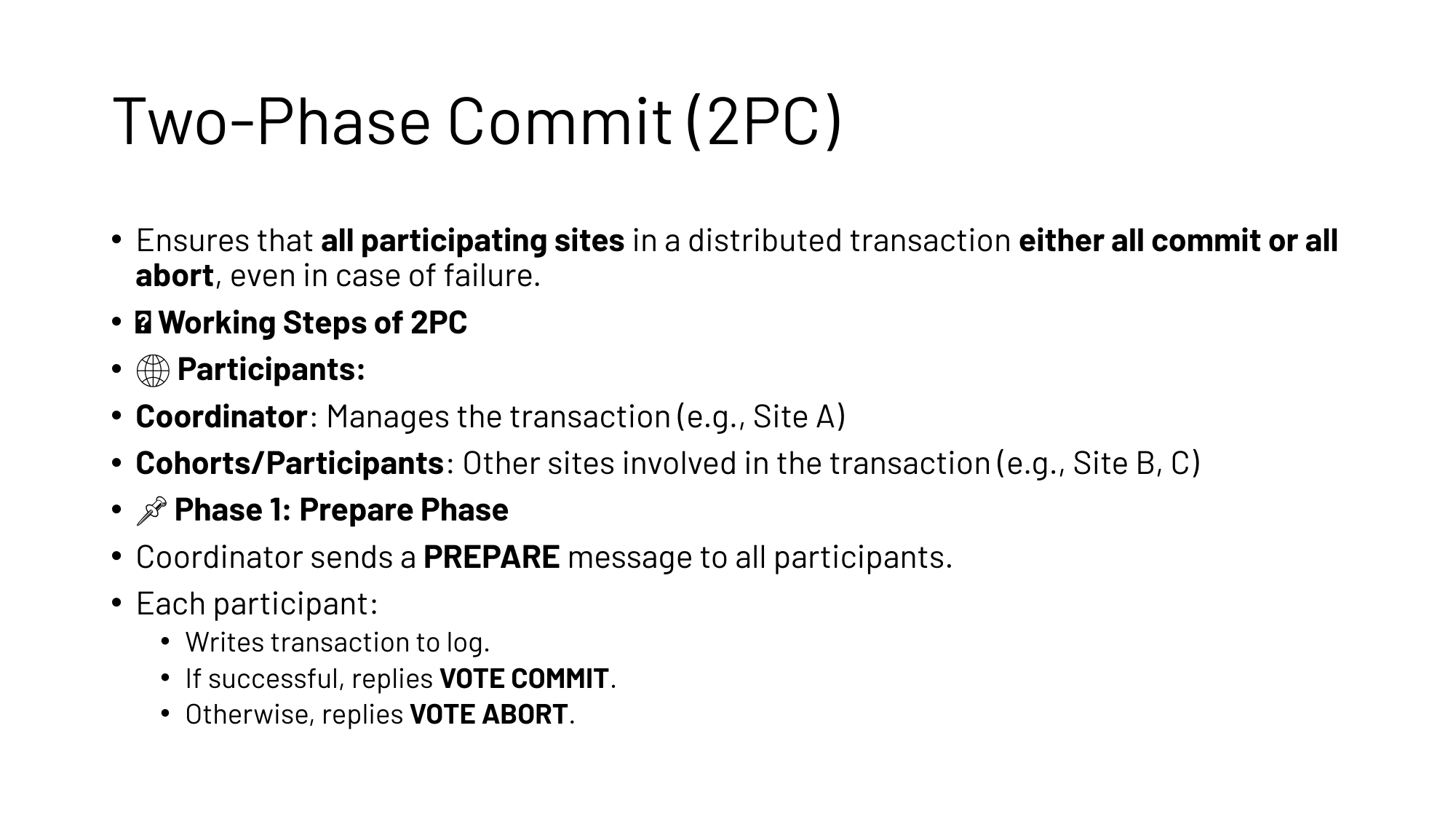

# Two-Phase Commit (2PC)
Ensures that all participating sites in a distributed transaction either all commit or all abort, even in case of failure.
🧩 Working Steps of 2PC
🌐 Participants:
Coordinator: Manages the transaction (e.g., Site A)
Cohorts/Participants: Other sites involved in the transaction (e.g., Site B, C)
📌 Phase 1: Prepare Phase
Coordinator sends a PREPARE message to all participants.
Each participant:
Writes transaction to log.
If successful, replies VOTE COMMIT.
Otherwise, replies VOTE ABORT.